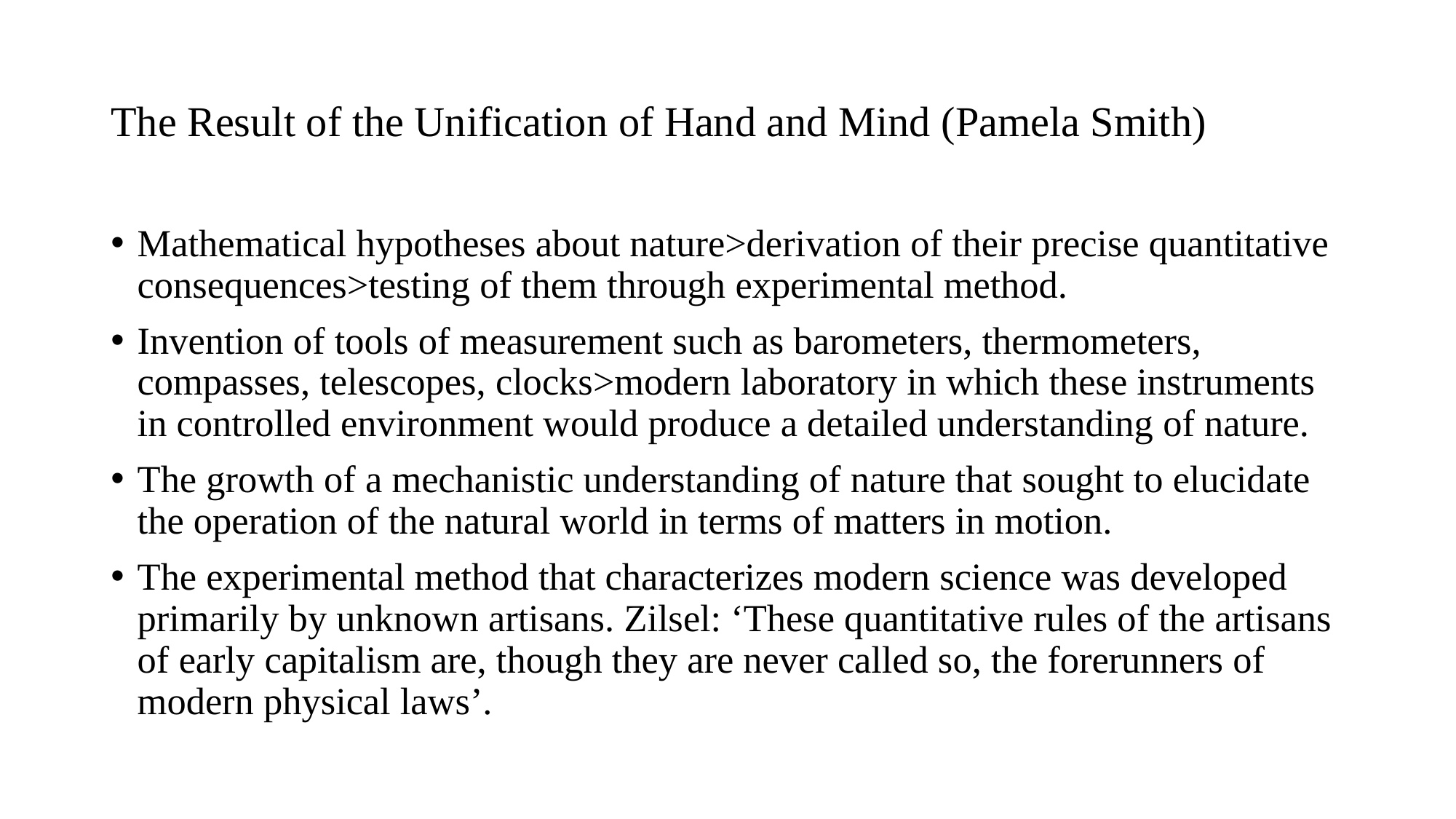

# The Result of the Unification of Hand and Mind (Pamela Smith)
Mathematical hypotheses about nature>derivation of their precise quantitative consequences>testing of them through experimental method.
Invention of tools of measurement such as barometers, thermometers, compasses, telescopes, clocks>modern laboratory in which these instruments in controlled environment would produce a detailed understanding of nature.
The growth of a mechanistic understanding of nature that sought to elucidate the operation of the natural world in terms of matters in motion.
The experimental method that characterizes modern science was developed primarily by unknown artisans. Zilsel: ‘These quantitative rules of the artisans of early capitalism are, though they are never called so, the forerunners of modern physical laws’.